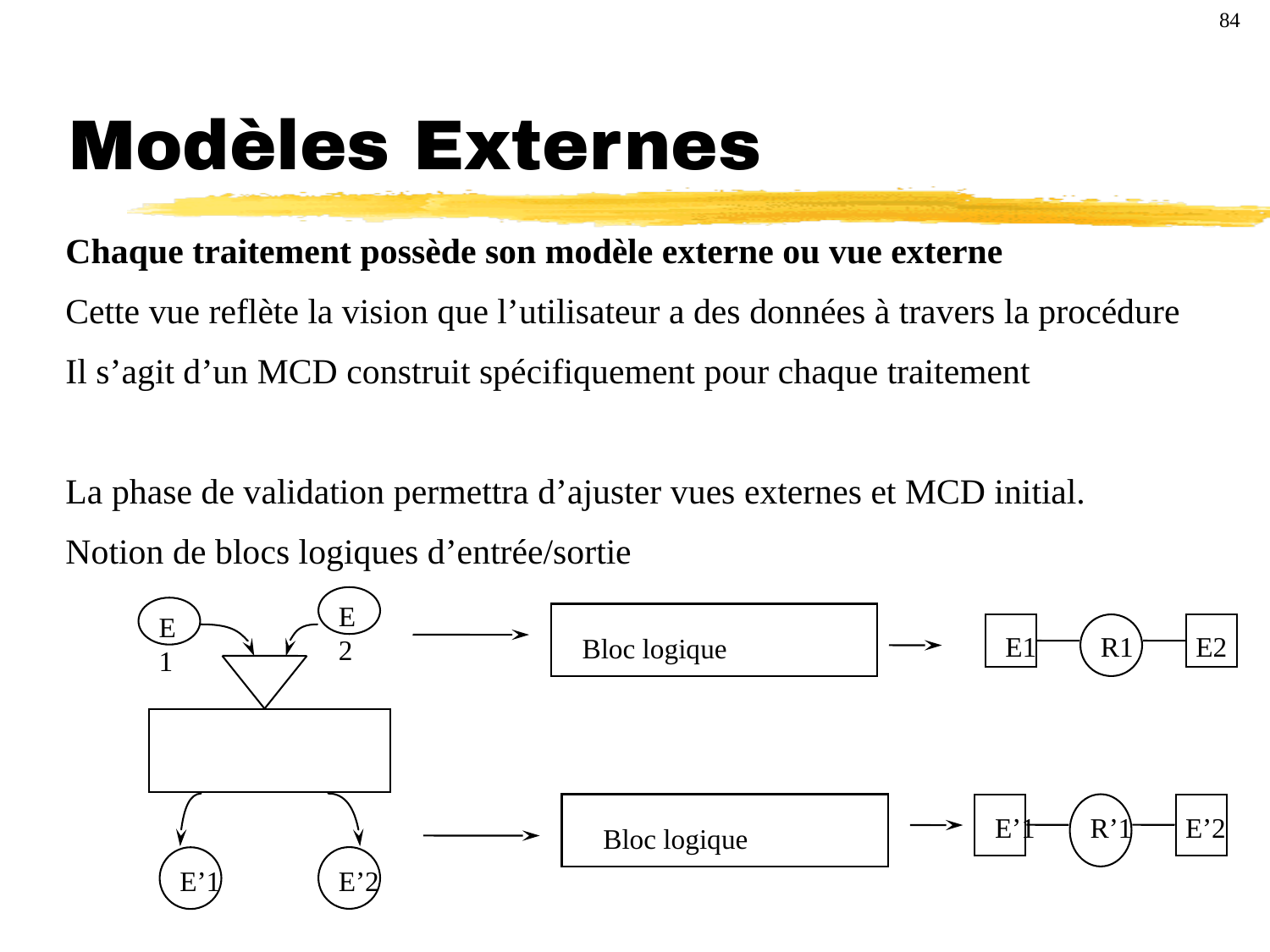

84
# Modèles Externes
Chaque traitement possède son modèle externe ou vue externe
Cette vue reflète la vision que l’utilisateur a des données à travers la procédure
Il s’agit d’un MCD construit spécifiquement pour chaque traitement

La phase de validation permettra d’ajuster vues externes et MCD initial.
Notion de blocs logiques d’entrée/sortie

E2

E1

E1
R1
E2

Bloc logique

E’1
R’1
E’2

Bloc logique

E’1
E’2